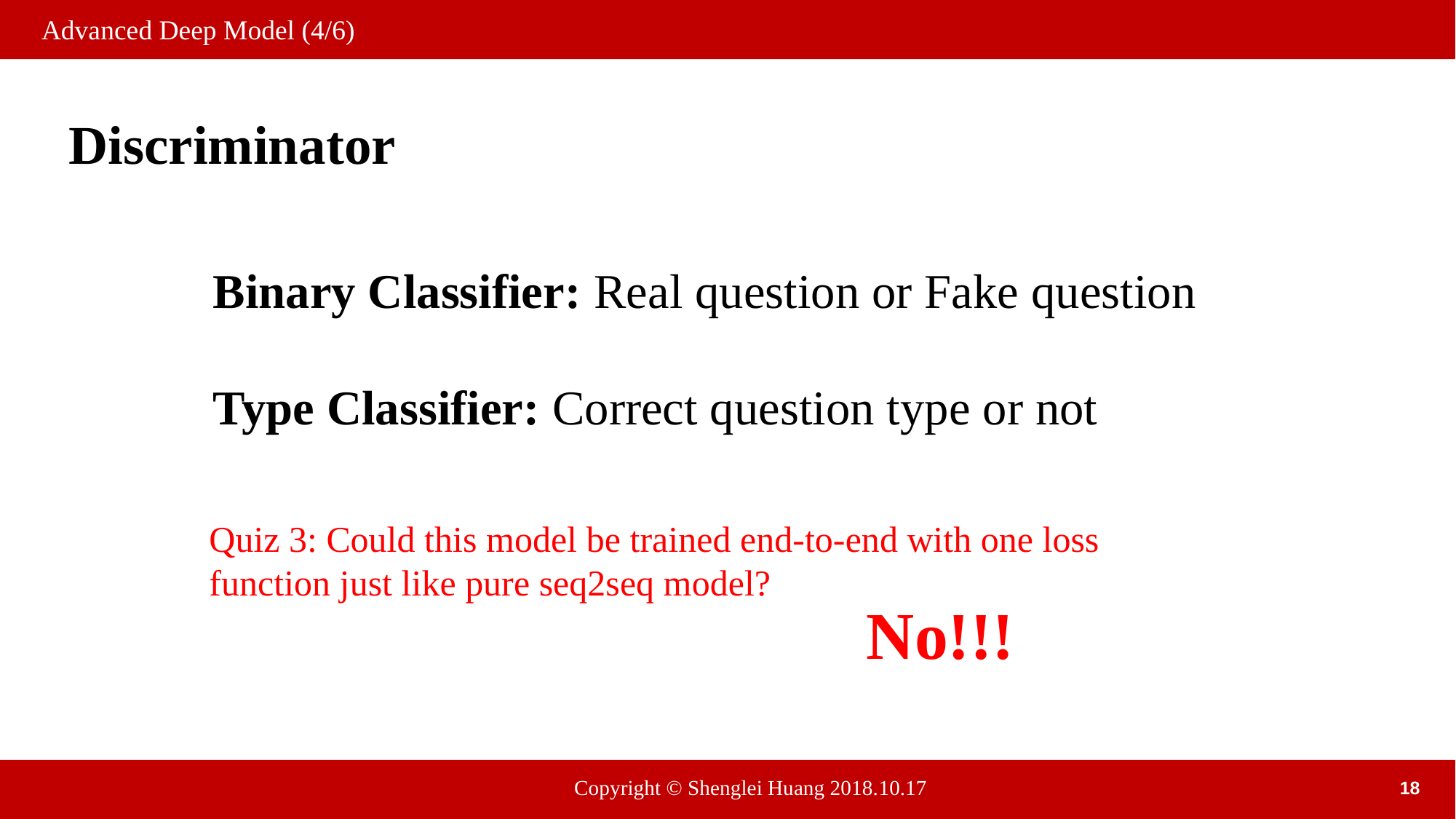

Advanced Deep Model (4/6)
Discriminator
Binary Classifier: Real question or Fake question

Type Classifier: Correct question type or not
Quiz 3: Could this model be trained end-to-end with one loss function just like pure seq2seq model?
No!!!

18
Copyright © Shenglei Huang 2018.10.17